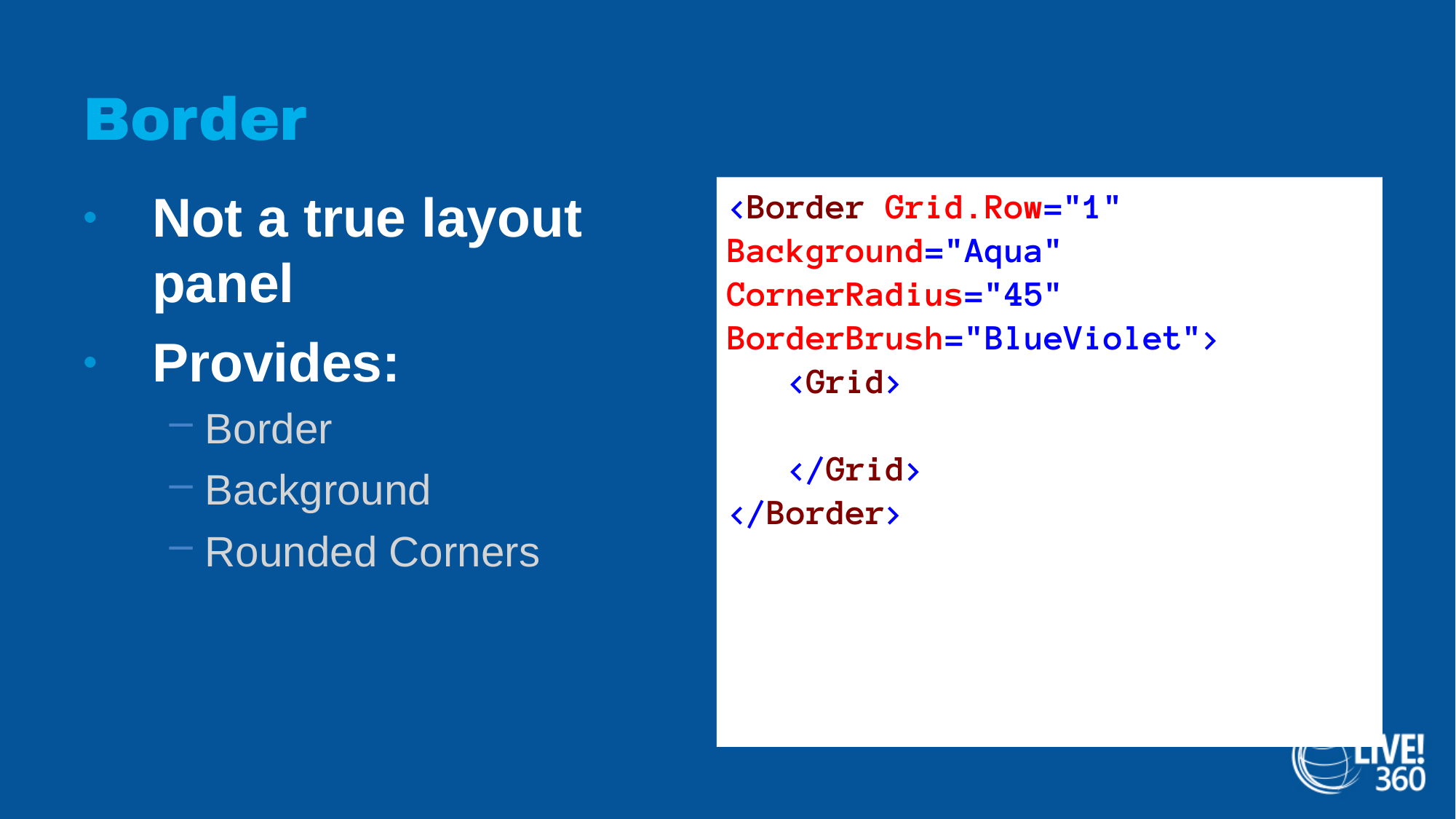

# Border
<Border Grid.Row="1" Background="Aqua" CornerRadius="45" BorderBrush="BlueViolet">
   <Grid>
   </Grid>
</Border>

Not a true layout panel
Provides:
Border
Background
Rounded Corners